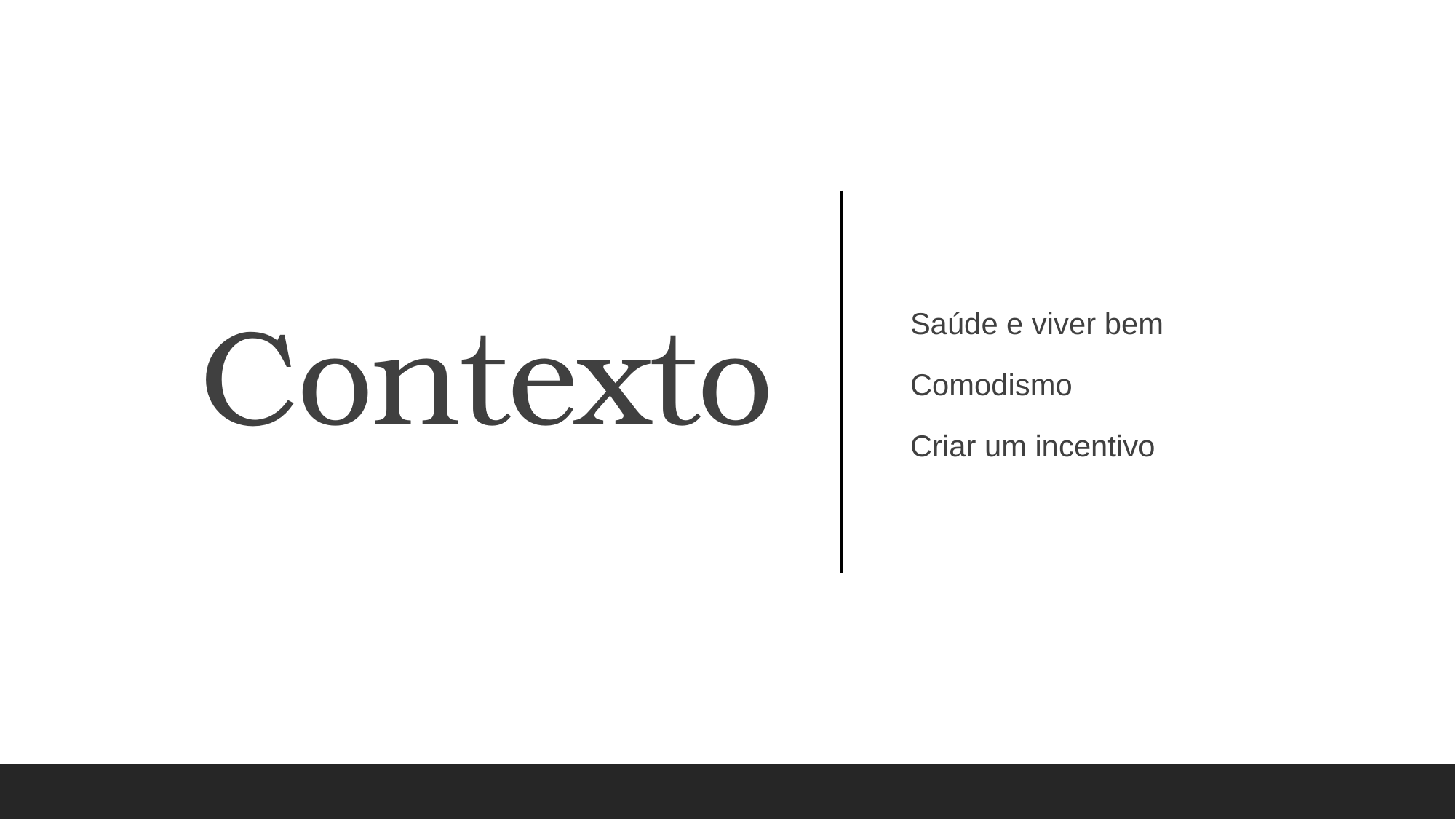

Saúde e viver bem
Comodismo
Criar um incentivo
# Contexto